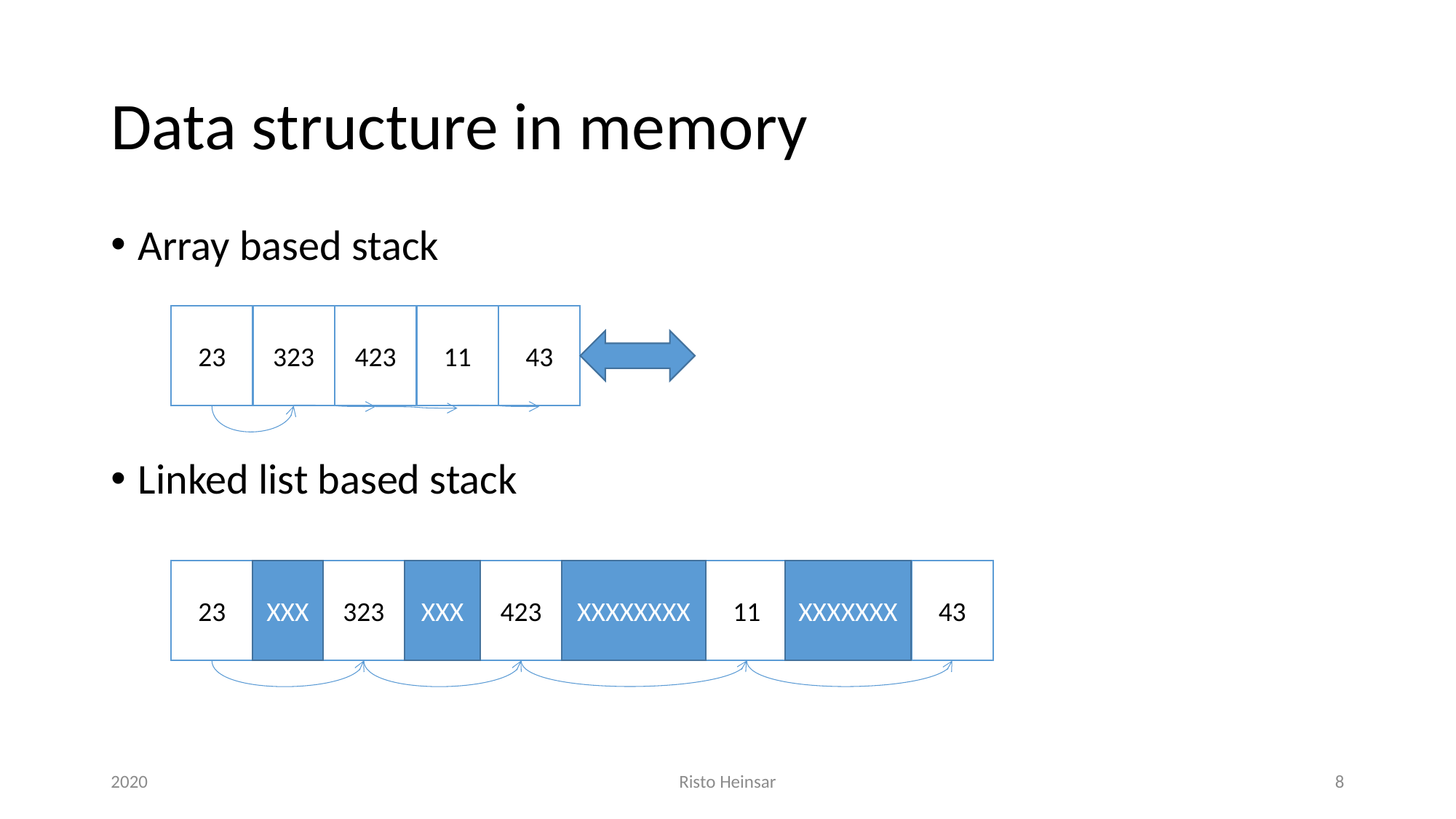

# Data structure in memory
Array based stack

Linked list based stack
23
323
423
11
43

23
XXX
323
XXX
423
XXXXXXXX
11
XXXXXXX
43
2020
Risto Heinsar
8